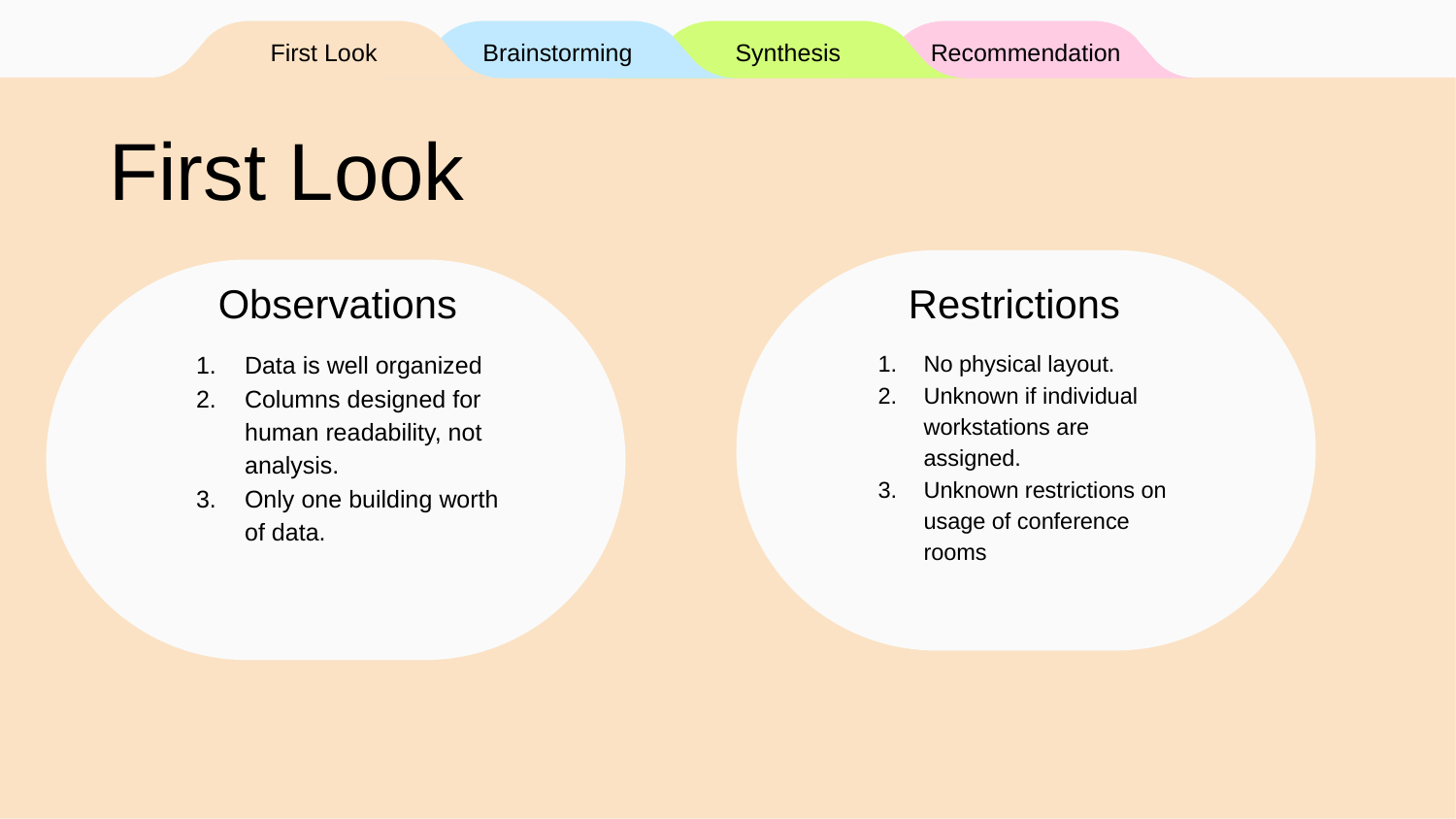

First Look
Brainstorming
Synthesis
Recommendation
# First Look

Observations
Restrictions
Data is well organized
Columns designed for human readability, not analysis.
Only one building worth of data.
No physical layout.
Unknown if individual workstations are assigned.
Unknown restrictions on usage of conference rooms